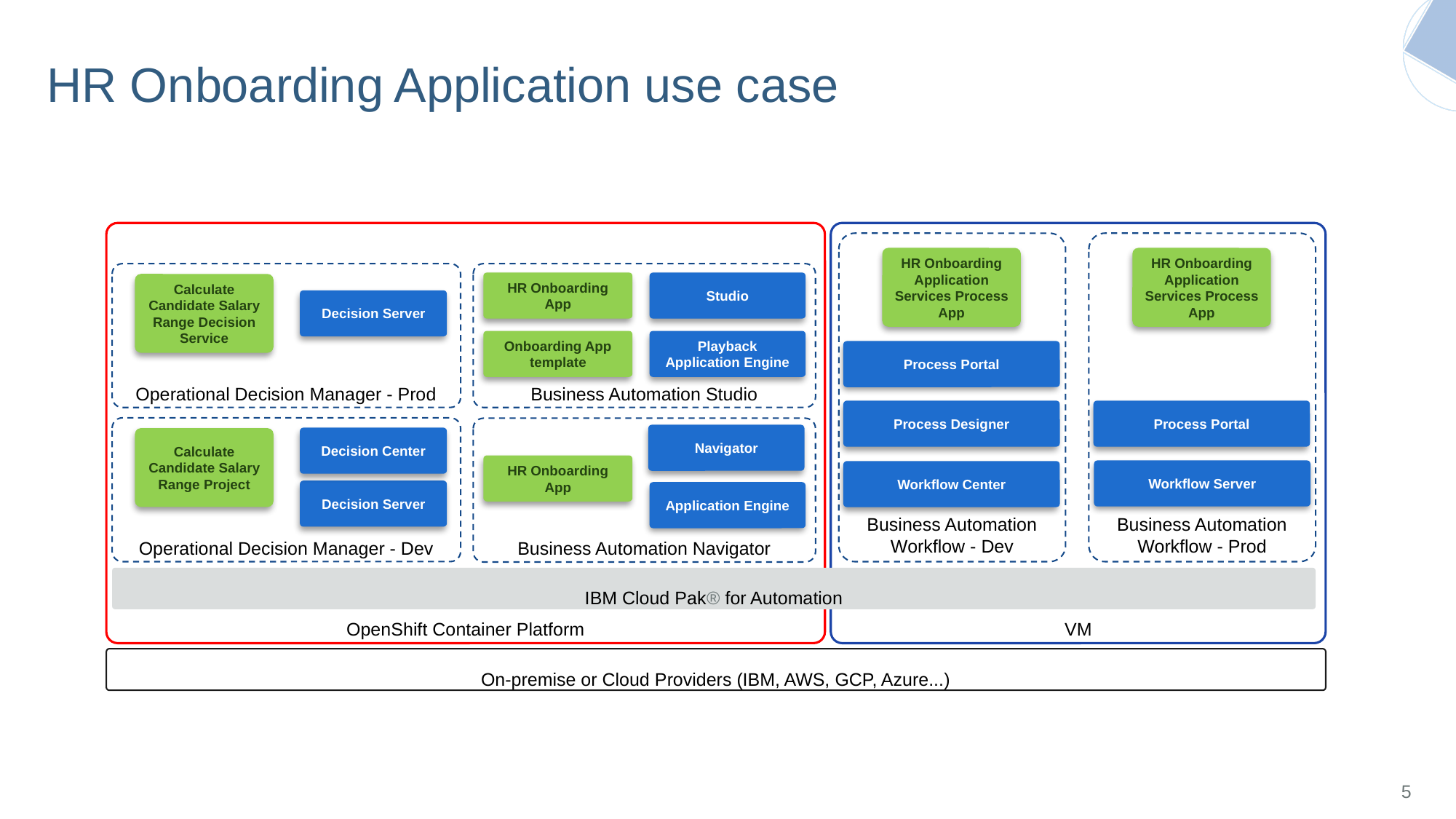

# HR Onboarding Application use case
OpenShift Container Platform
VM
Business Automation Workflow - Dev
Business Automation Workflow - Prod
HR Onboarding Application Services Process App
HR Onboarding Application Services Process App
Business Automation Studio
Operational Decision Manager - Prod
HR Onboarding App
Studio
Calculate Candidate Salary Range Decision Service
Decision Server
Onboarding App template
Playback Application Engine
Process Portal
Process Portal
Process Designer
Operational Decision Manager - Dev
Business Automation Navigator
Navigator
Decision Center
Calculate Candidate Salary Range Project
HR Onboarding App
Workflow Server
Workflow Center
Decision Server
Application Engine
IBM Cloud Pak® for Automation
On-premise or Cloud Providers (IBM, AWS, GCP, Azure...)
5